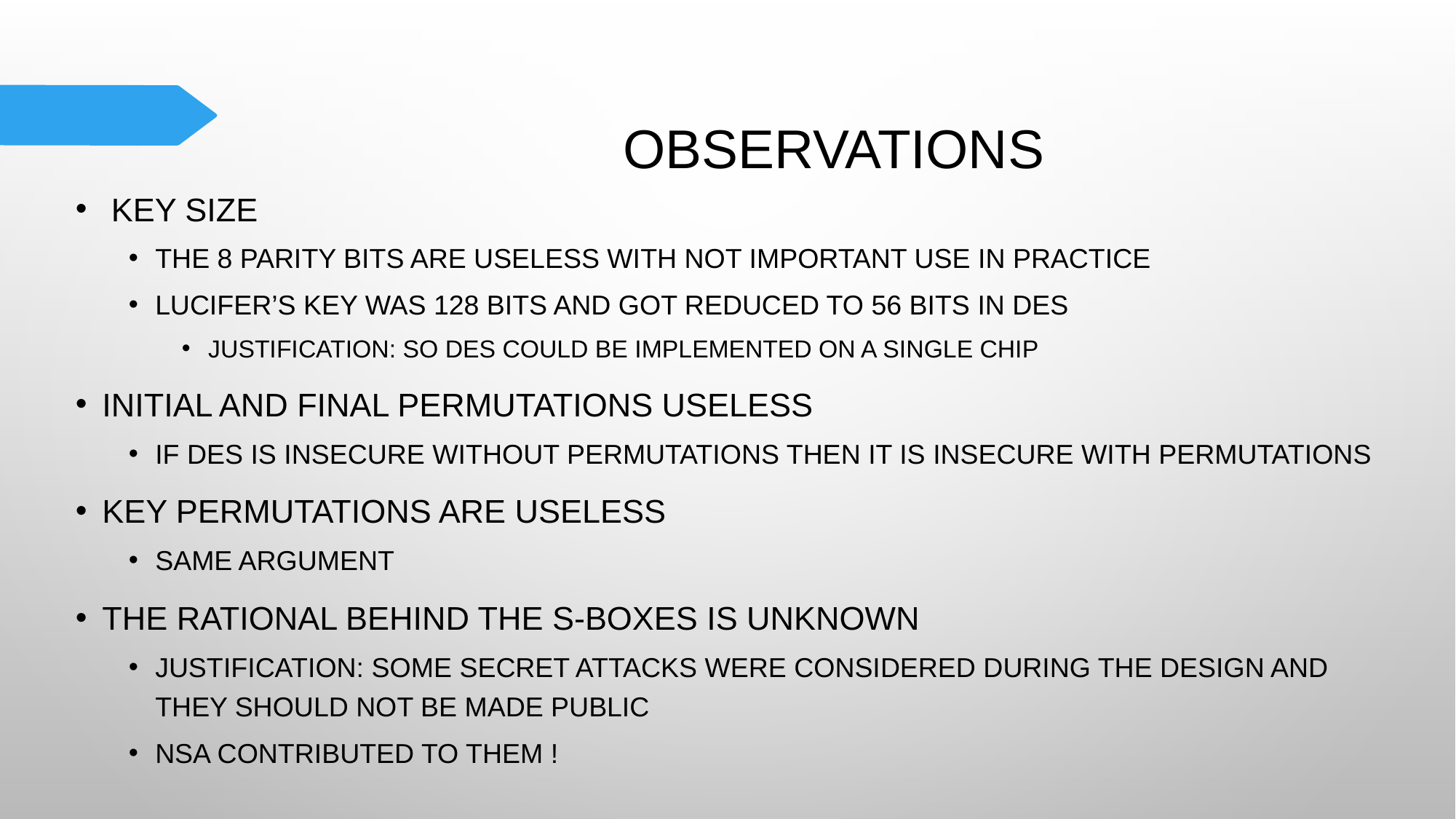

# Observations
 Key size
The 8 parity bits are useless with not important use in practice
Lucifer’s key was 128 bits and got reduced to 56 bits in DES
Justification: so DES could be implemented on a single chip
Initial and final permutations useless
If DES is insecure without permutations then it is insecure with permutations
Key permutations are useless
Same argument
The rational behind the S-boxes is unknown
Justification: some secret attacks were considered during the design and they should not be made public
NSA contributed to them !